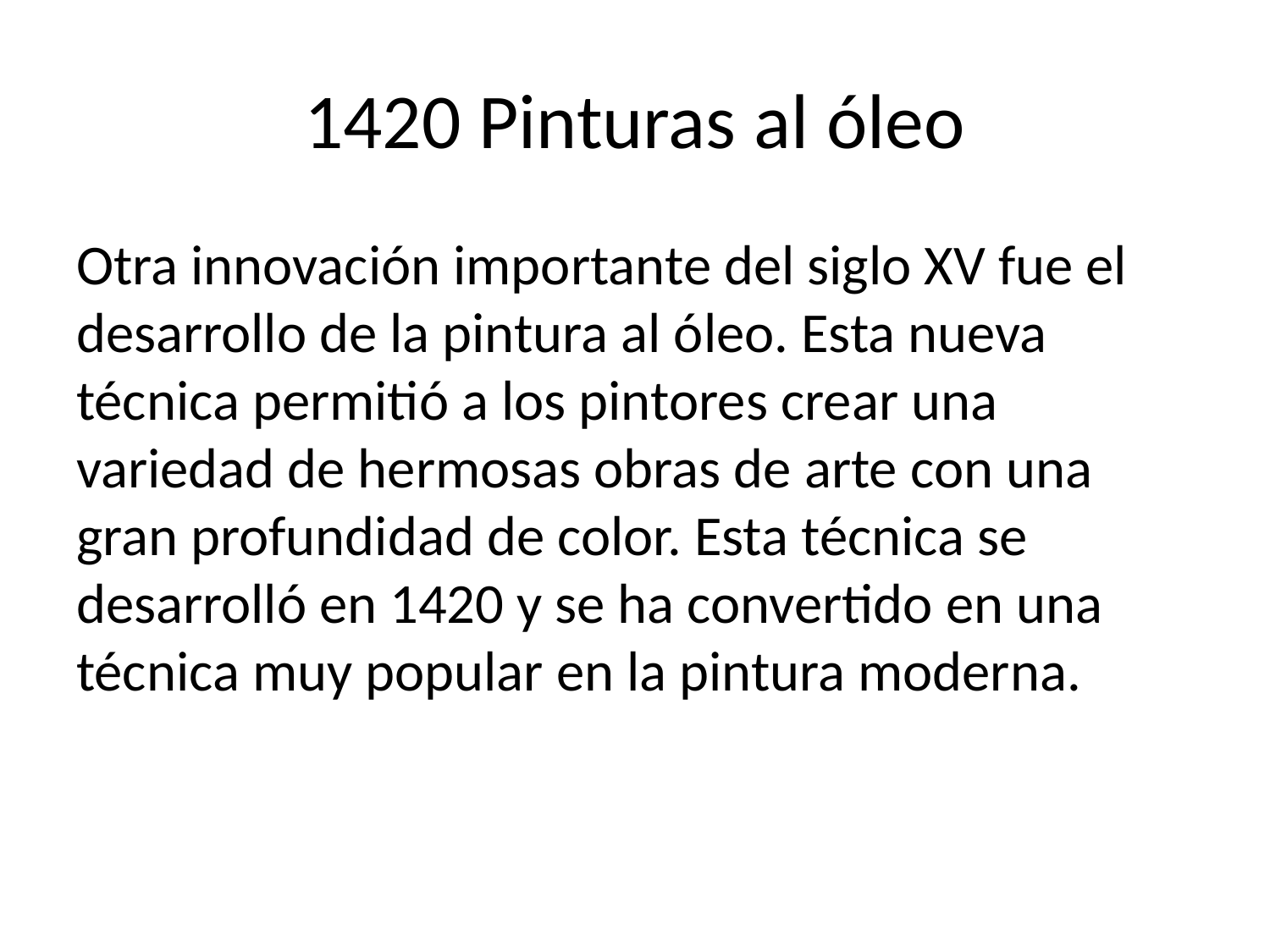

# 1420 Pinturas al óleo
Otra innovación importante del siglo XV fue el desarrollo de la pintura al óleo. Esta nueva técnica permitió a los pintores crear una variedad de hermosas obras de arte con una gran profundidad de color. Esta técnica se desarrolló en 1420 y se ha convertido en una técnica muy popular en la pintura moderna.